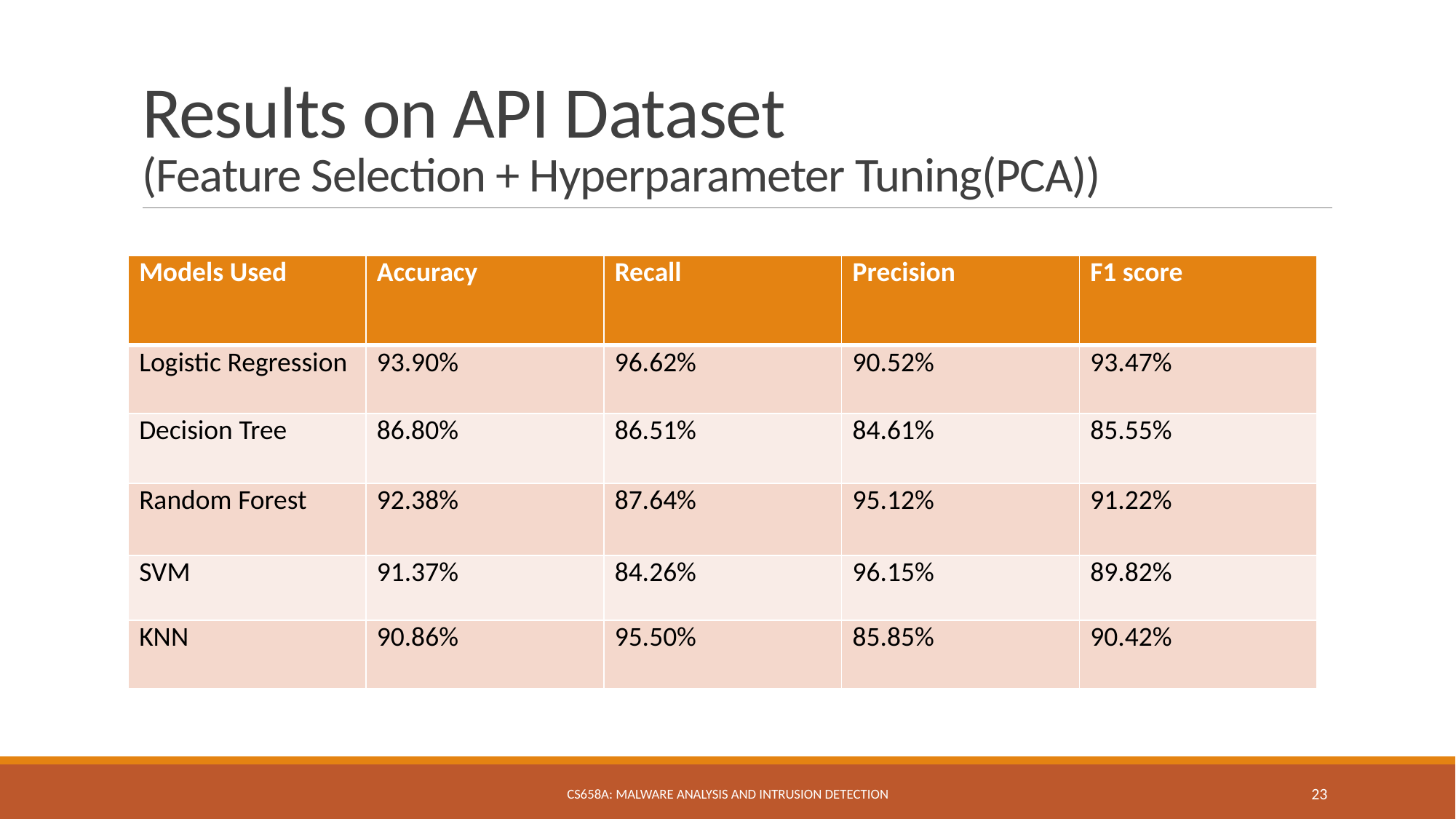

# Results on API Dataset (Feature Selection + Hyperparameter Tuning(PCA))
| Models Used | Accuracy | Recall | Precision | F1 score |
| --- | --- | --- | --- | --- |
| Logistic Regression | 93.90% | 96.62% | 90.52% | 93.47% |
| Decision Tree | 86.80% | 86.51% | 84.61% | 85.55% |
| Random Forest | 92.38% | 87.64% | 95.12% | 91.22% |
| SVM | 91.37% | 84.26% | 96.15% | 89.82% |
| KNN | 90.86% | 95.50% | 85.85% | 90.42% |
CS658A: Malware Analysis and Intrusion Detection
23